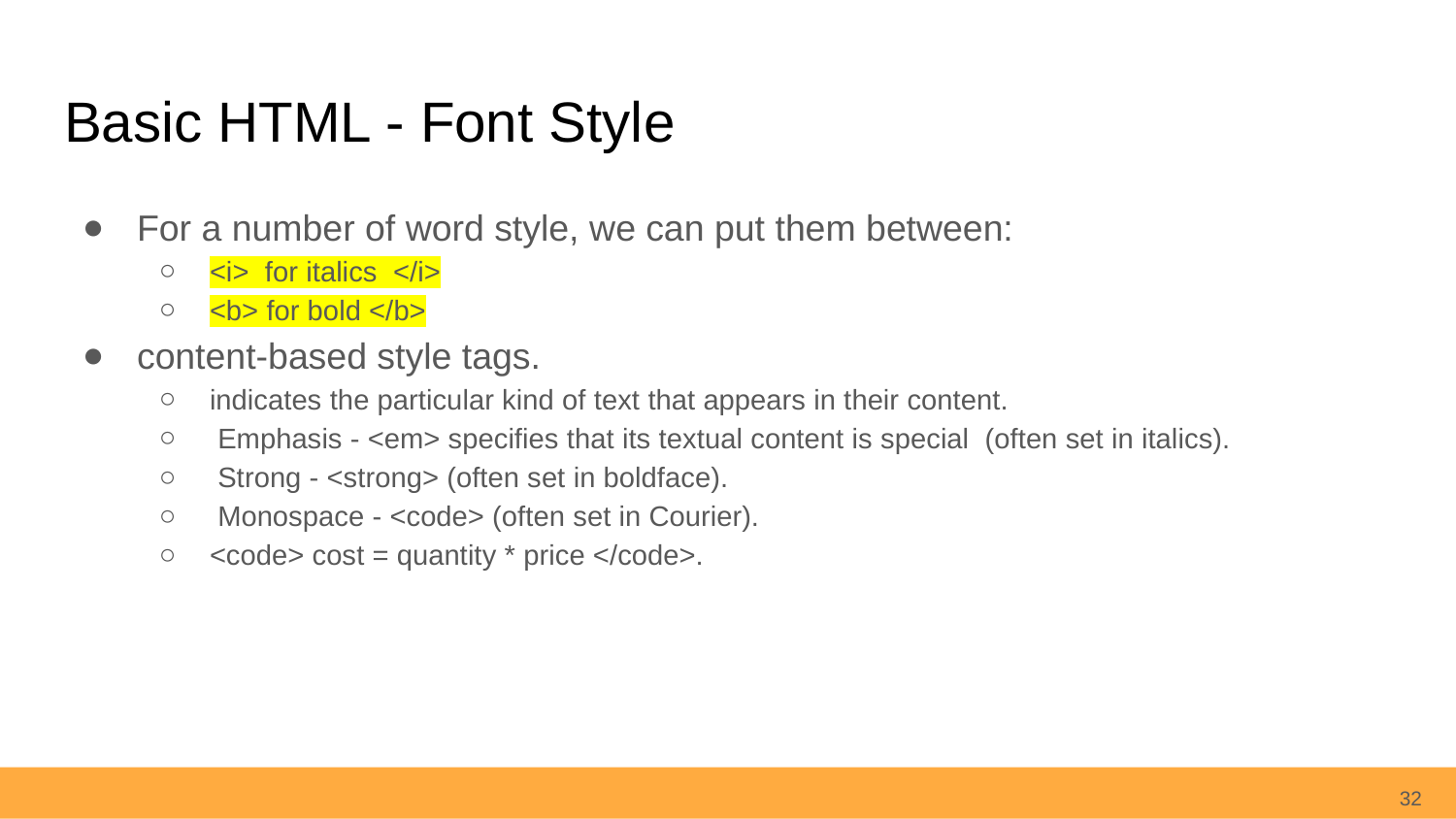

# Basic HTML - Font Style
For a number of word style, we can put them between:
<i>  for italics  </i>
<b> for bold </b>
content-based style tags.
indicates the particular kind of text that appears in their content.
 Emphasis - <em> specifies that its textual content is special  (often set in italics).
 Strong - <strong> (often set in boldface).
 Monospace - <code> (often set in Courier).
<code> cost = quantity * price </code>.
32